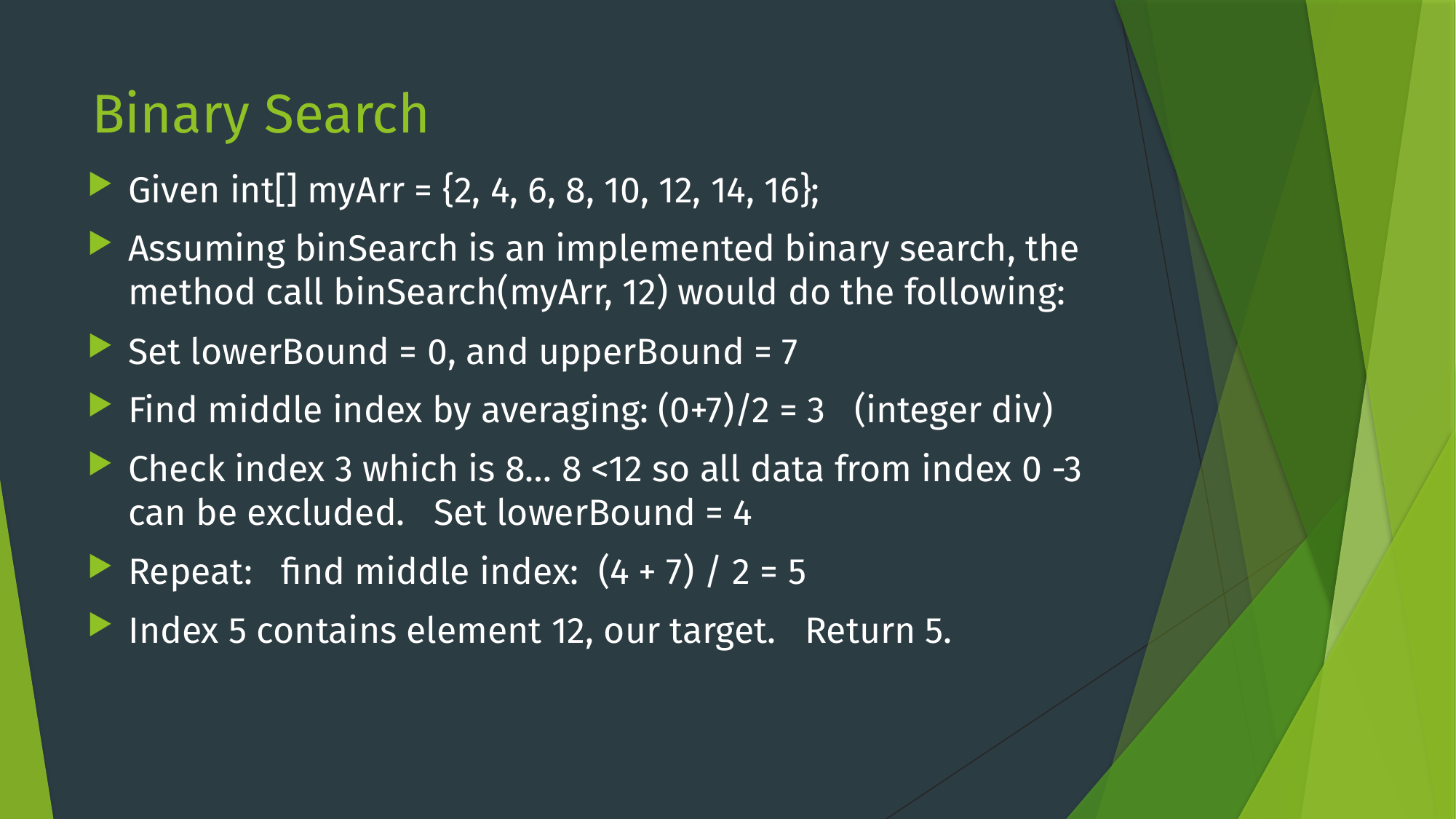

# Binary Search
Given int[] myArr = {2, 4, 6, 8, 10, 12, 14, 16};
Assuming binSearch is an implemented binary search, the method call binSearch(myArr, 12) would do the following:
Set lowerBound = 0, and upperBound = 7
Find middle index by averaging: (0+7)/2 = 3   (integer div)
Check index 3 which is 8… 8 <12 so all data from index 0 -3 can be excluded.   Set lowerBound = 4
Repeat:   find middle index:  (4 + 7) / 2 = 5
Index 5 contains element 12, our target.   Return 5.